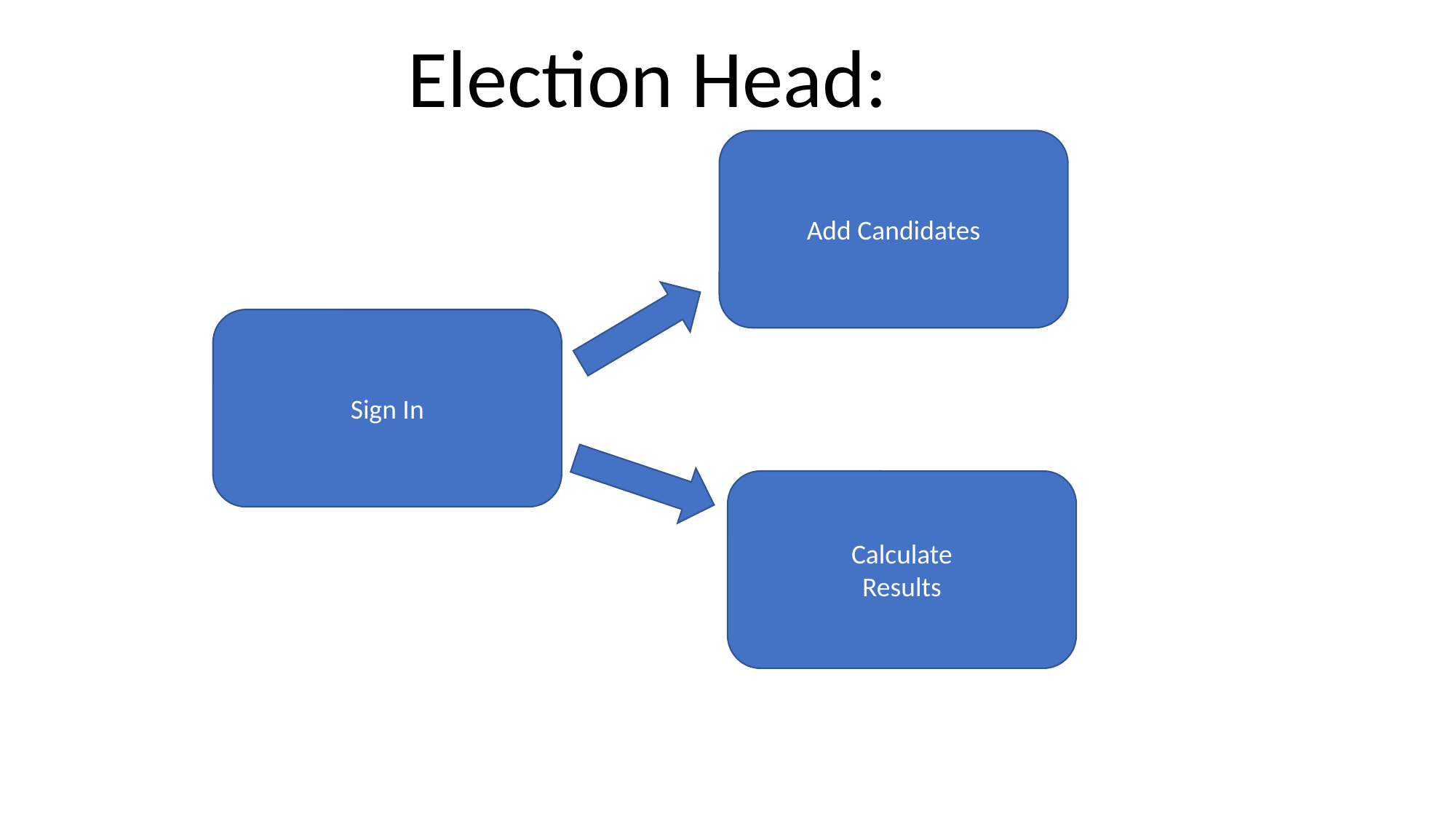

Election Head:
Add Candidates

Sign In

Calculate
Results